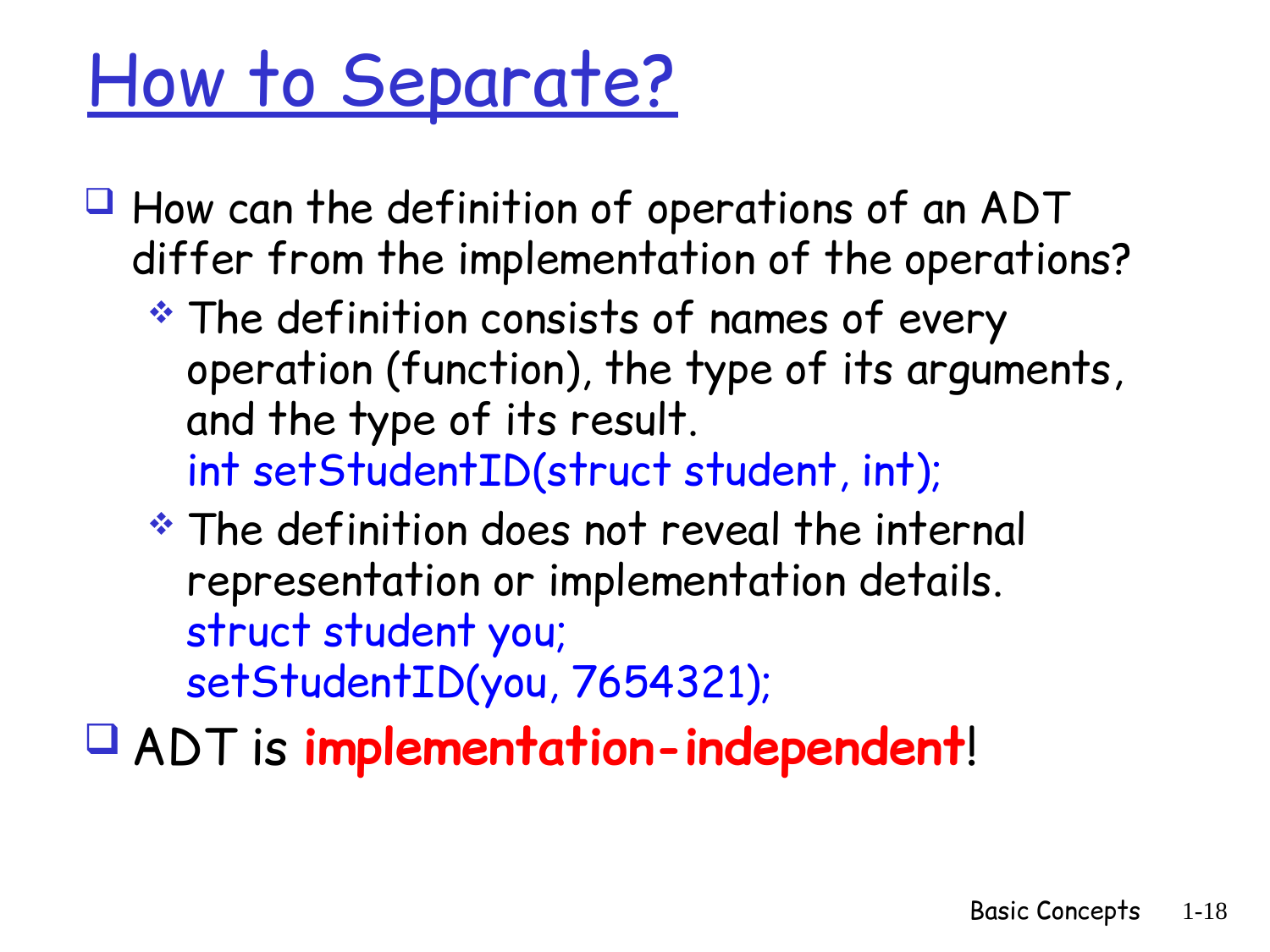

# How to Separate?
How can the definition of operations of an ADT differ from the implementation of the operations?
The definition consists of names of every operation (function), the type of its arguments, and the type of its result.
int setStudentID(struct student, int);
The definition does not reveal the internal representation or implementation details.
struct student you;
setStudentID(you, 7654321);
ADT is implementation-independent!
Basic Concepts
1-18